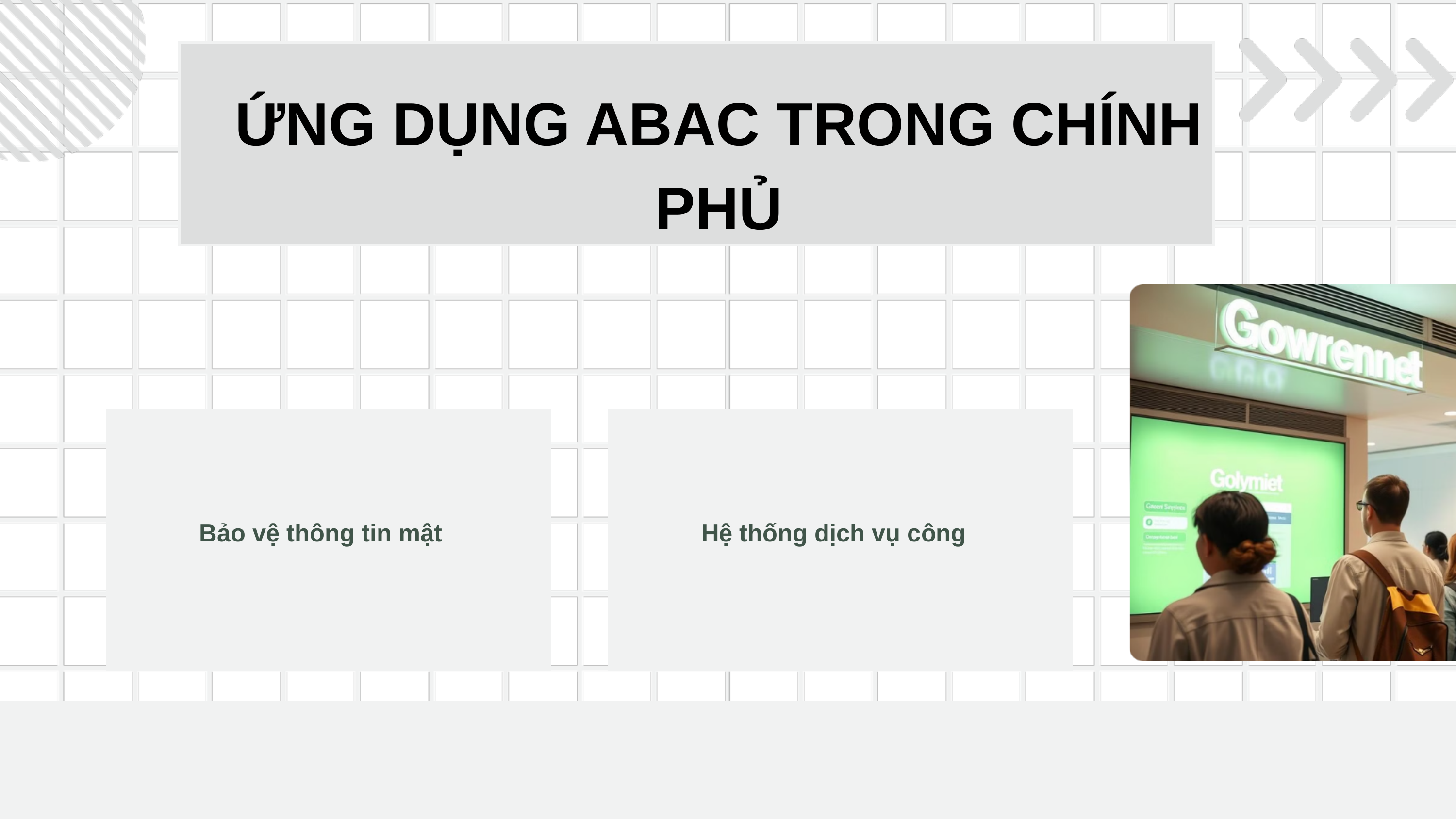

ỨNG DỤNG ABAC TRONG CHÍNH PHỦ

Bảo vệ thông tin mật
Hệ thống dịch vụ công